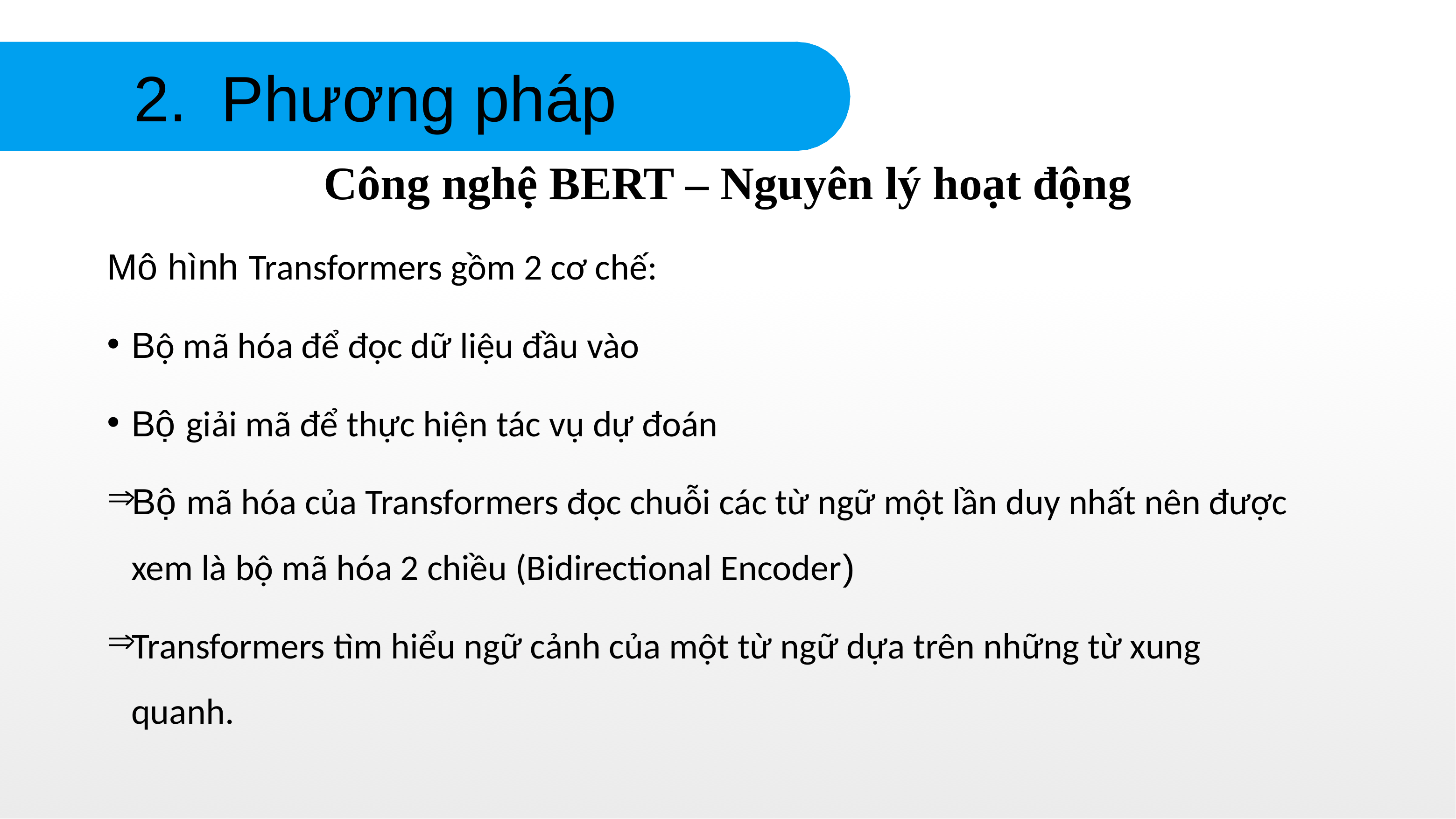

Phương pháp
# Công nghệ BERT – Nguyên lý hoạt động
Mô hình Transformers gồm 2 cơ chế:
Bộ mã hóa để đọc dữ liệu đầu vào
Bộ giải mã để thực hiện tác vụ dự đoán
Bộ mã hóa của Transformers đọc chuỗi các từ ngữ một lần duy nhất nên được xem là bộ mã hóa 2 chiều (Bidirectional Encoder)
Transformers tìm hiểu ngữ cảnh của một từ ngữ dựa trên những từ xung quanh.